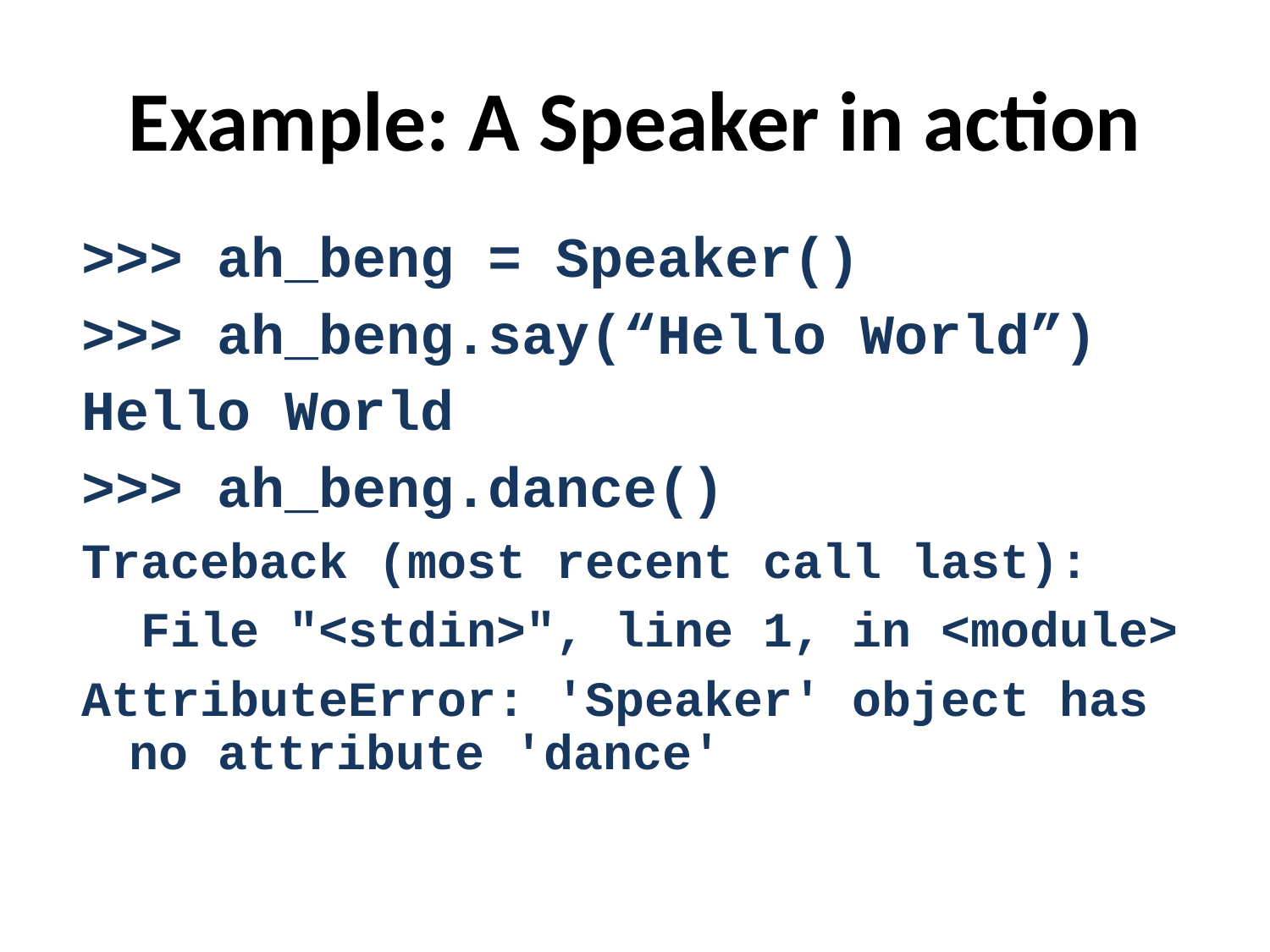

# Example: A Speaker in action
>>> ah_beng = Speaker()
>>> ah_beng.say(“Hello World”)
Hello World
>>> ah_beng.dance()
Traceback (most recent call last):
  File "<stdin>", line 1, in <module>
AttributeError: 'Speaker' object has no attribute 'dance'